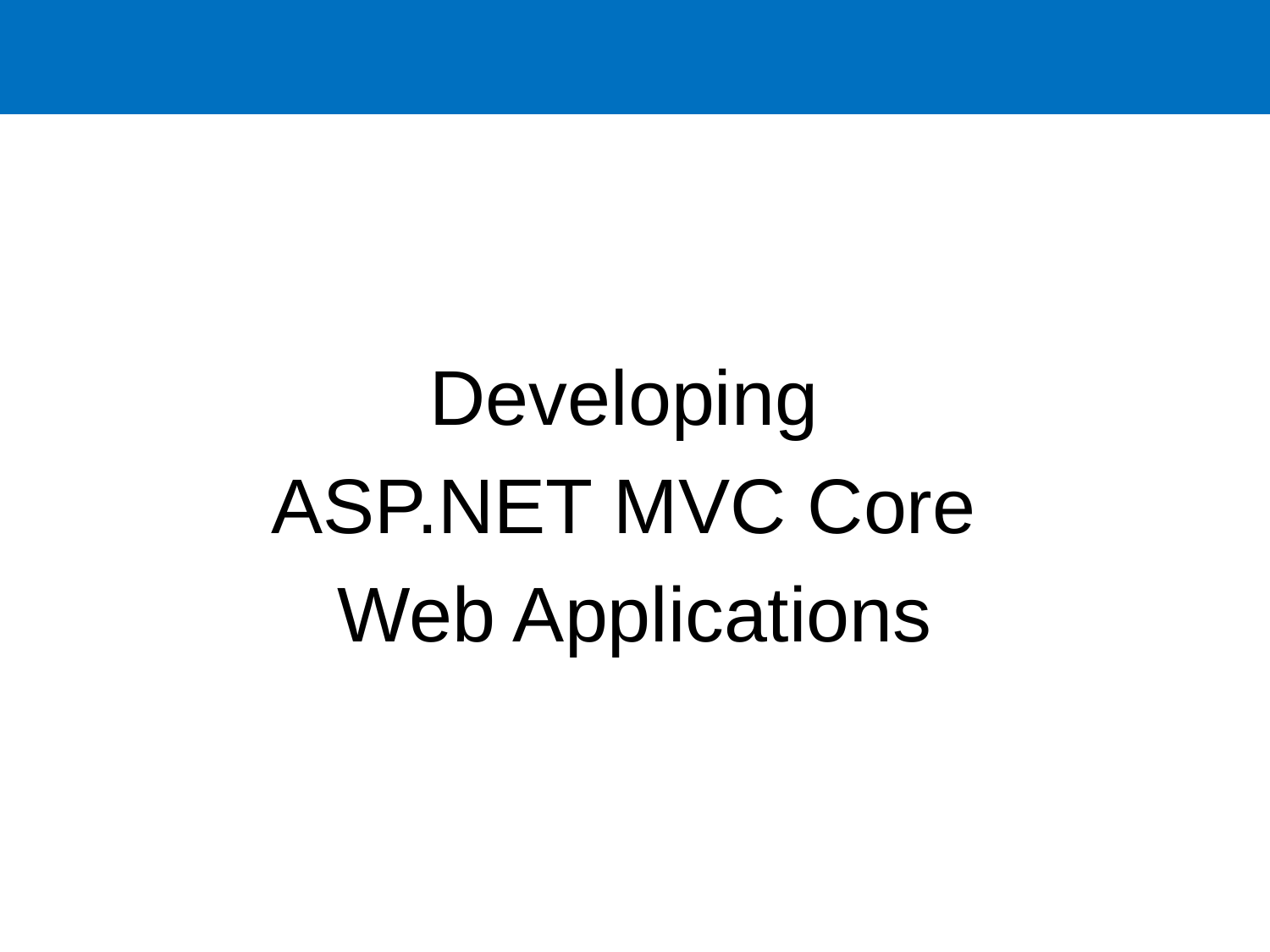

#
Developing
ASP.NET MVC Core
Web Applications